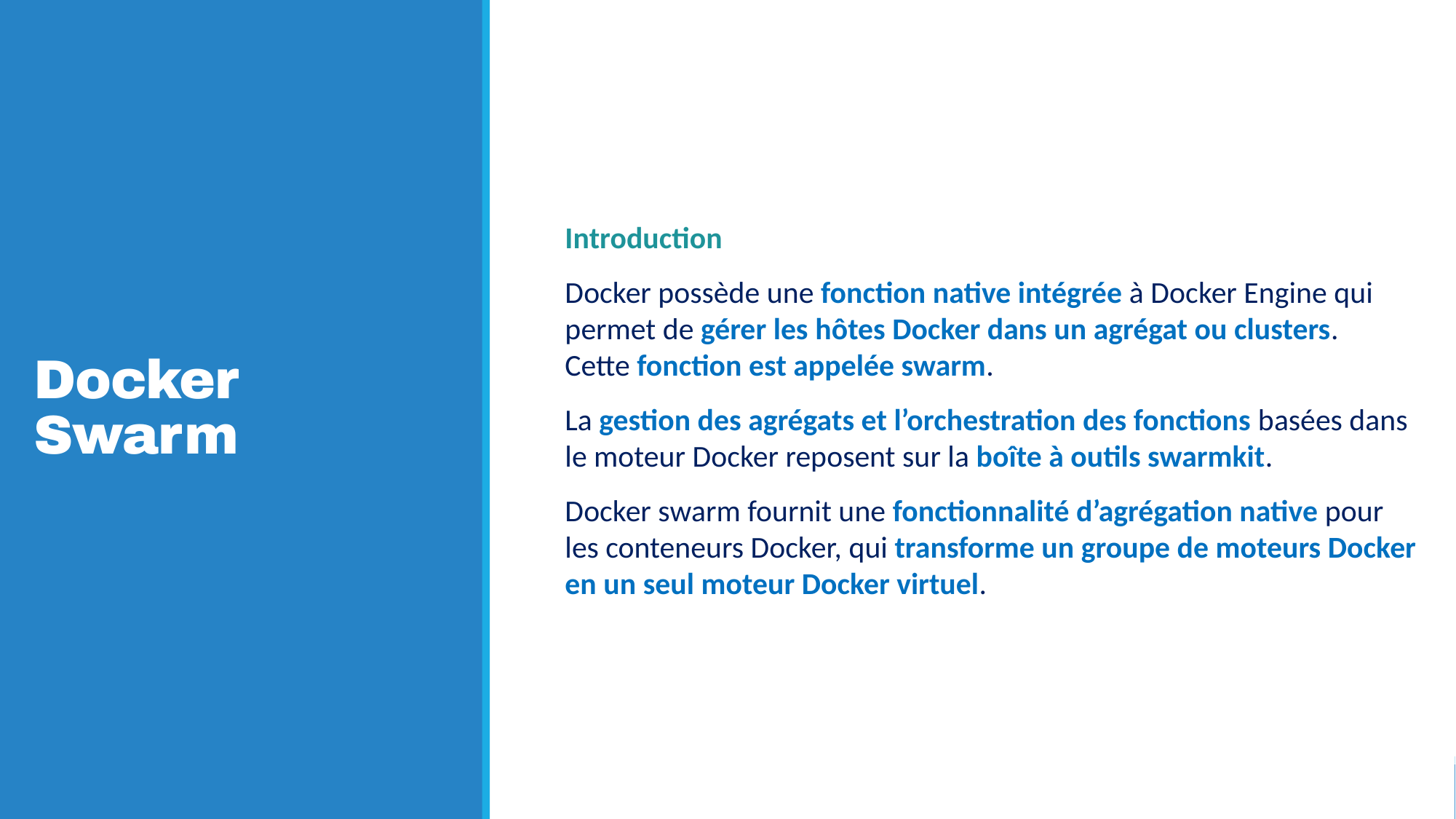

# Docker Swarm

Introduction
Docker possède une fonction native intégrée à Docker Engine qui permet de gérer les hôtes Docker dans un agrégat ou clusters.
Cette fonction est appelée swarm.
La gestion des agrégats et l’orchestration des fonctions basées dans le moteur Docker reposent sur la boîte à outils swarmkit.
Docker swarm fournit une fonctionnalité d’agrégation native pour les conteneurs Docker, qui transforme un groupe de moteurs Docker en un seul moteur Docker virtuel.